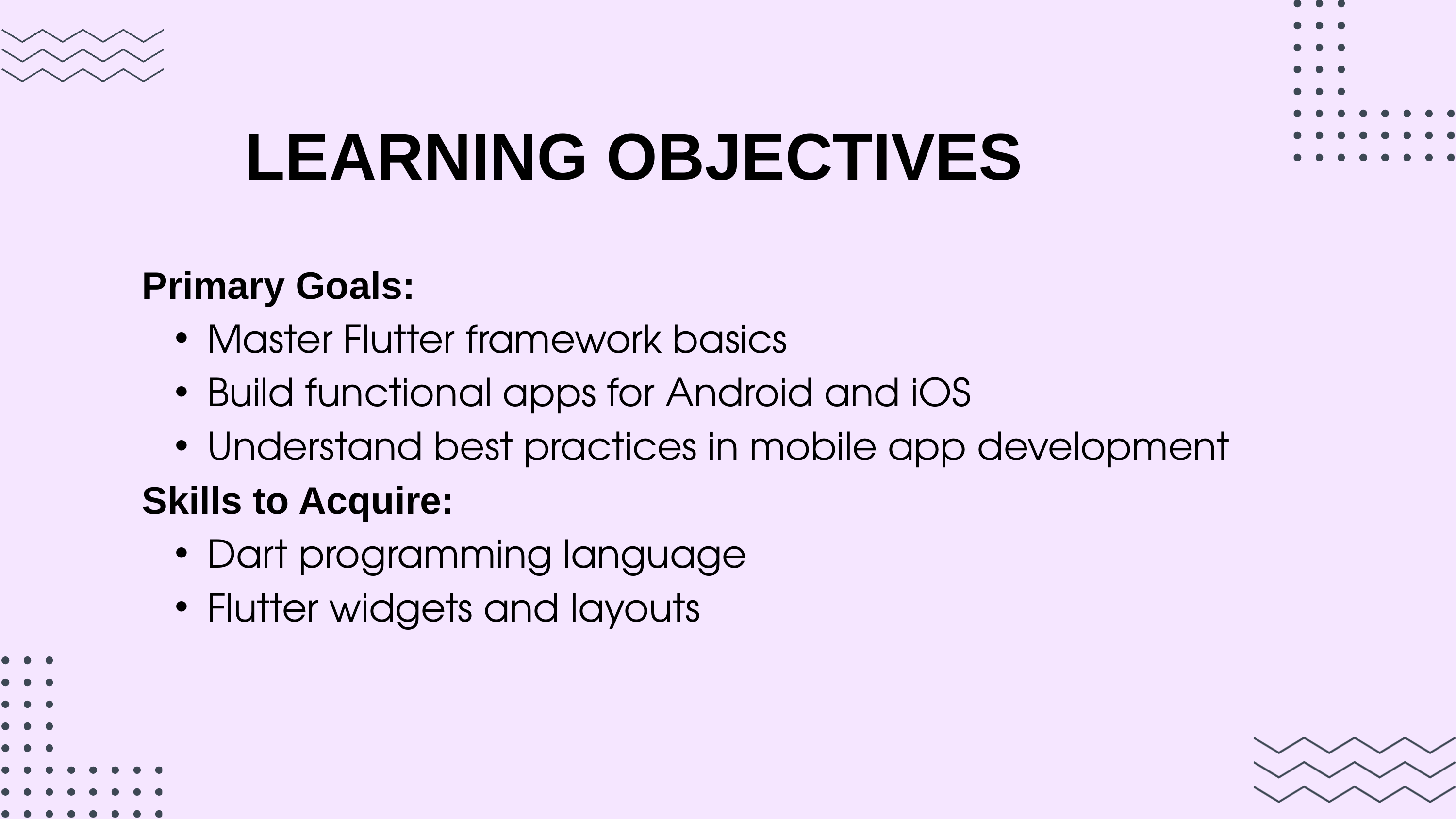

LEARNING OBJECTIVES
Primary Goals:
Master Flutter framework basics
Build functional apps for Android and iOS
Understand best practices in mobile app development
Skills to Acquire:
Dart programming language
Flutter widgets and layouts